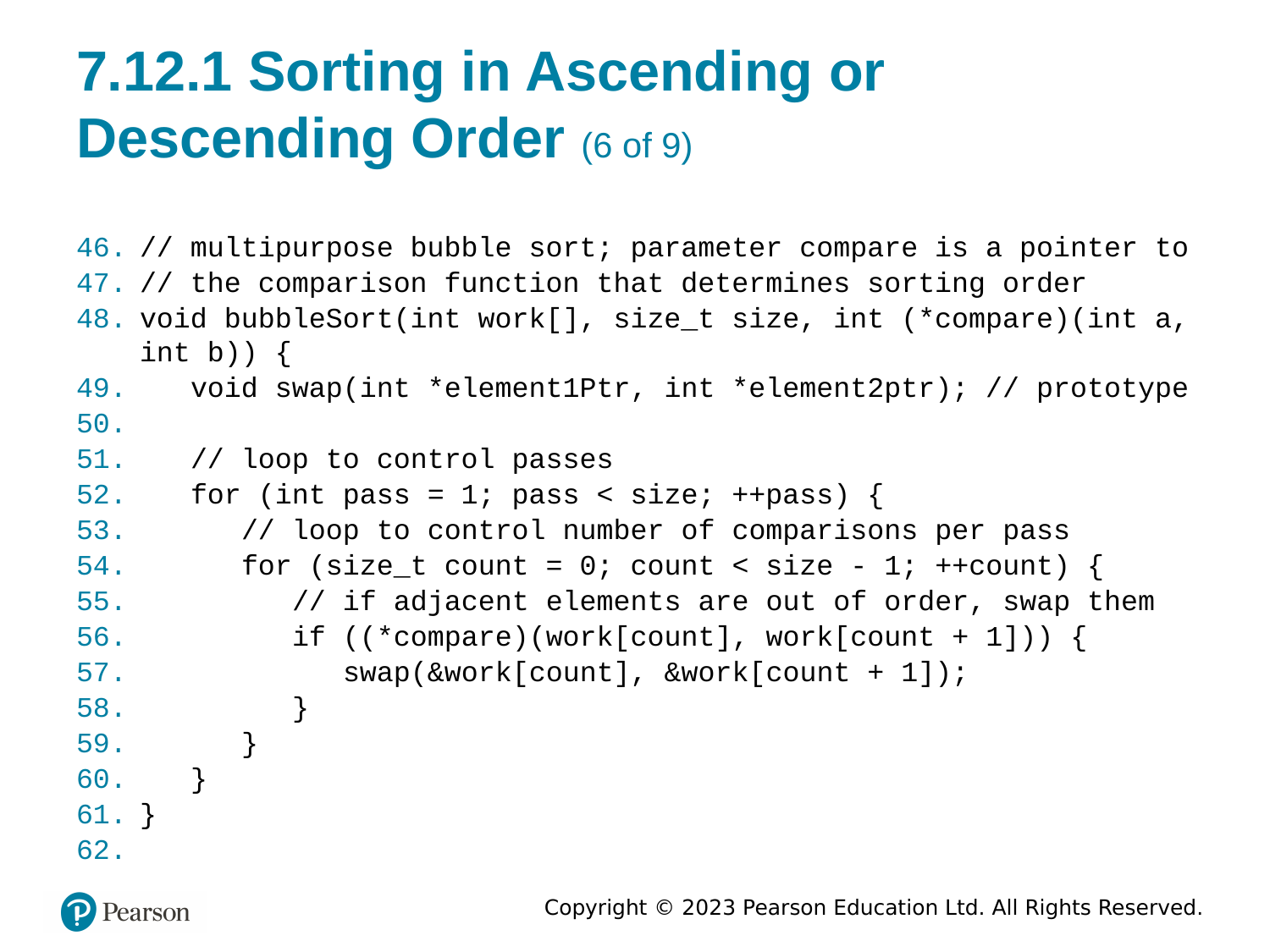

# 7.12.1 Sorting in Ascending or Descending Order (6 of 9)
// multipurpose bubble sort; parameter compare is a pointer to
// the comparison function that determines sorting order
void bubbleSort(int work[], size_t size, int (*compare)(int a, int b)) {
   void swap(int *element1Ptr, int *element2ptr); // prototype

   // loop to control passes
   for (int pass = 1; pass < size; ++pass) {
      // loop to control number of comparisons per pass
      for (size_t count = 0; count < size - 1; ++count) {
         // if adjacent elements are out of order, swap them
         if ((*compare)(work[count], work[count + 1])) {
            swap(&work[count], &work[count + 1]);
         }
      }
   }
}